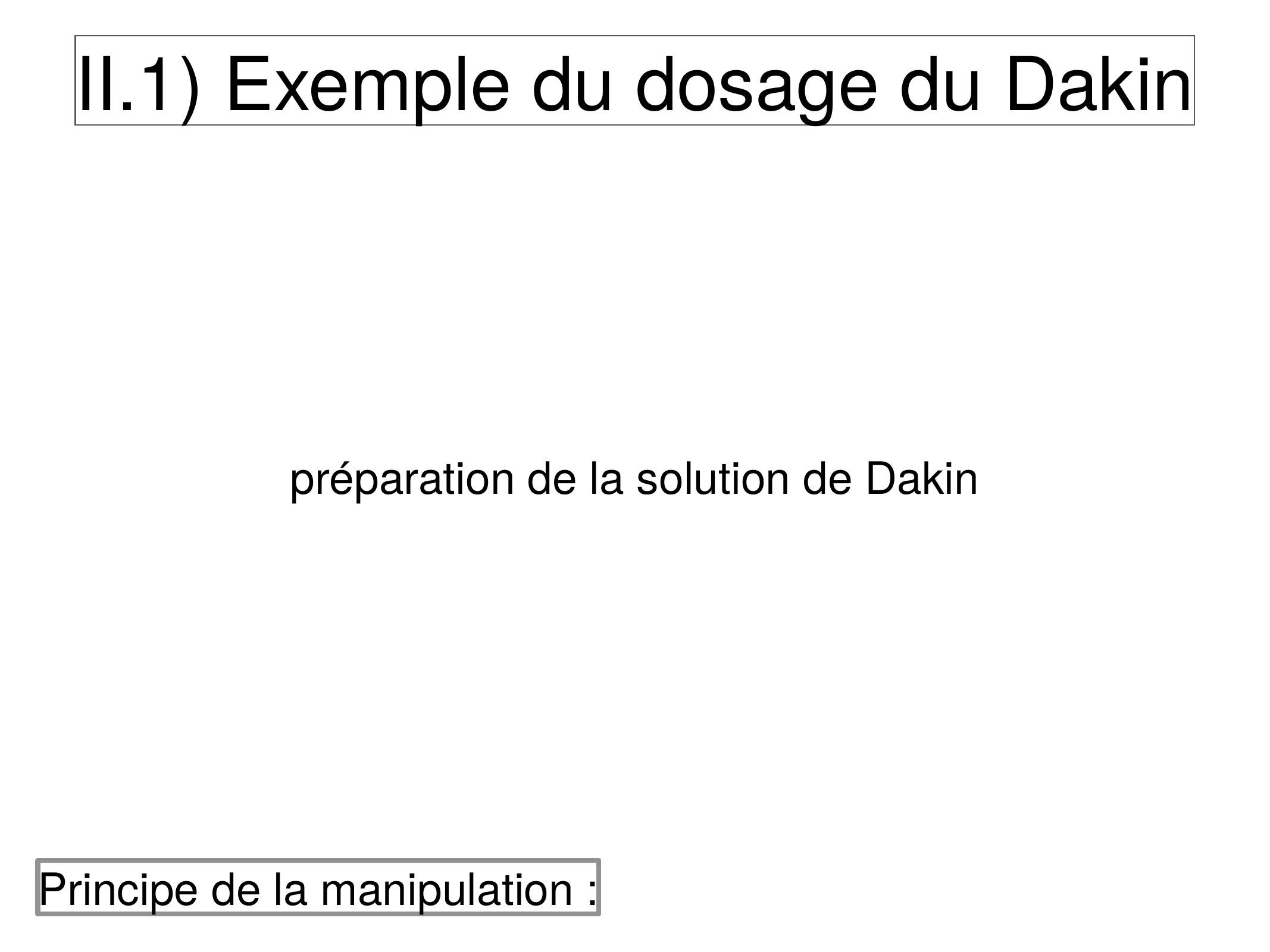

II.1) Exemple du dosage du Dakin
préparation de la solution de Dakin
Principe de la manipulation :
9